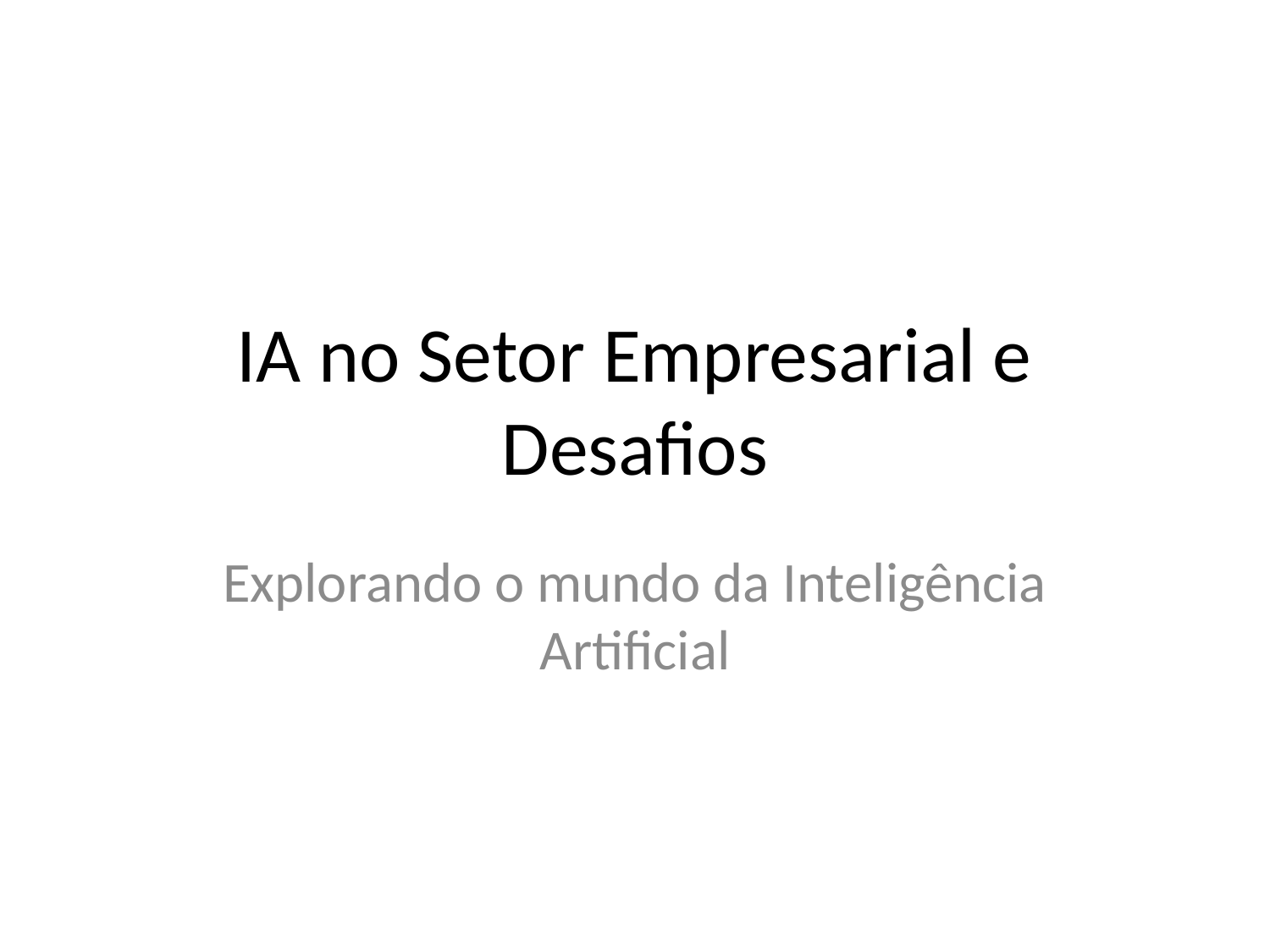

# IA no Setor Empresarial e Desafios
Explorando o mundo da Inteligência Artificial